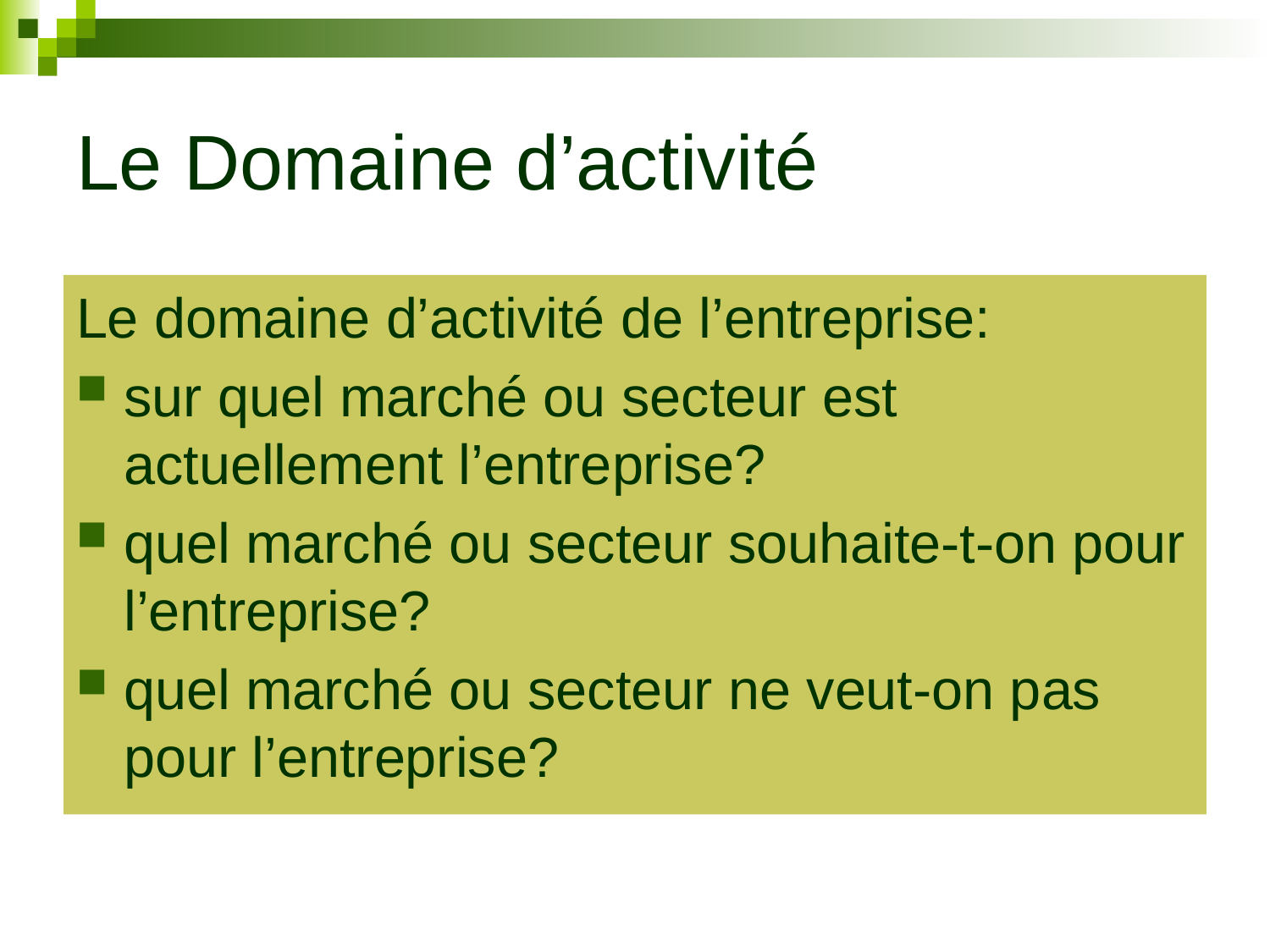

# Le Domaine d’activité
Le domaine d’activité de l’entreprise:
sur quel marché ou secteur est actuellement l’entreprise?
quel marché ou secteur souhaite-t-on pour l’entreprise?
quel marché ou secteur ne veut-on pas pour l’entreprise?